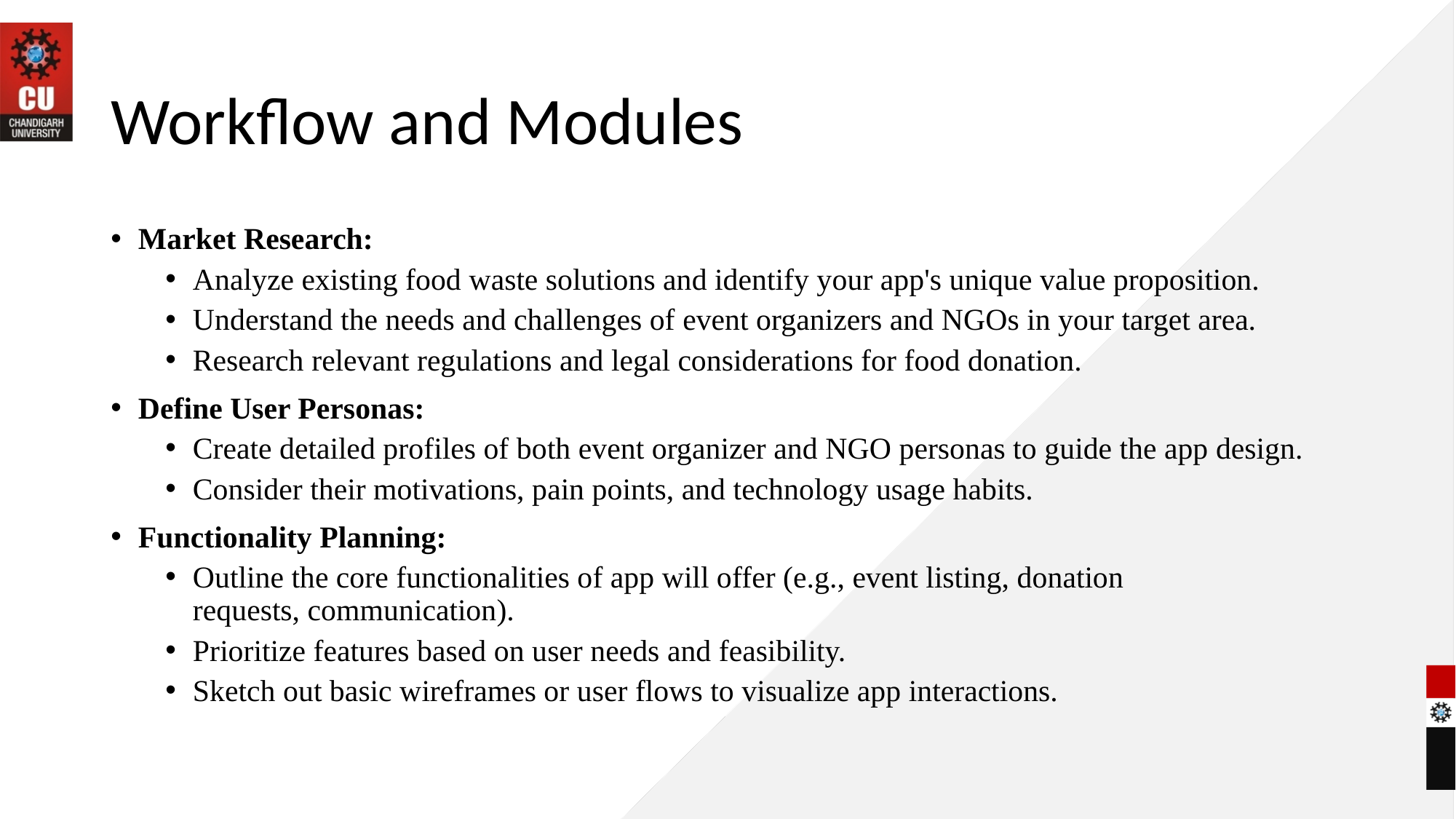

# Workflow and Modules
Market Research:
Analyze existing food waste solutions and identify your app's unique value proposition.
Understand the needs and challenges of event organizers and NGOs in your target area.
Research relevant regulations and legal considerations for food donation.
Define User Personas:
Create detailed profiles of both event organizer and NGO personas to guide the app design.
Consider their motivations, pain points, and technology usage habits.
Functionality Planning:
Outline the core functionalities of app will offer (e.g., event listing, donation requests, communication).
Prioritize features based on user needs and feasibility.
Sketch out basic wireframes or user flows to visualize app interactions.

9